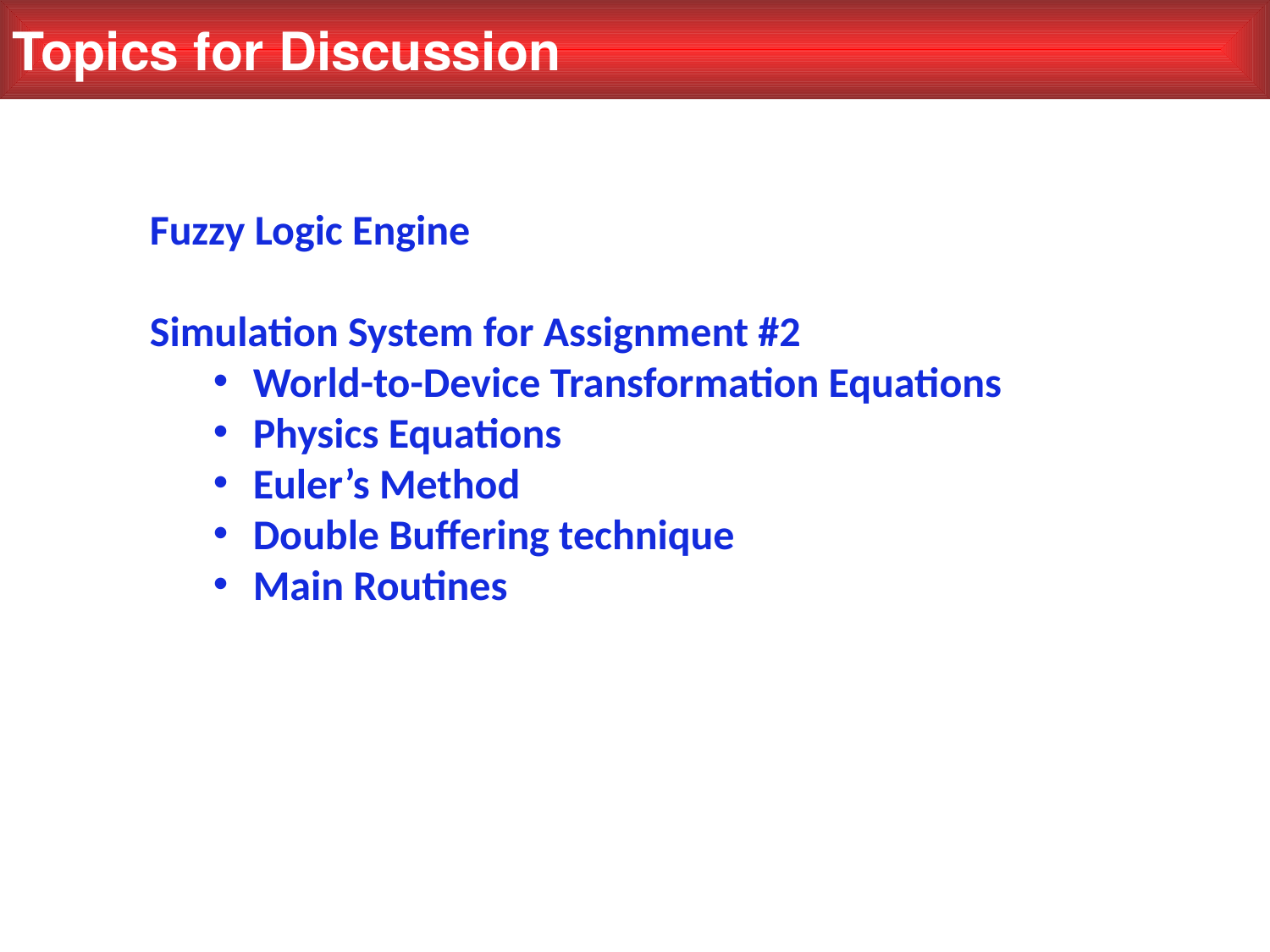

Topics for Discussion
Fuzzy Logic Engine

Simulation System for Assignment #2
World-to-Device Transformation Equations
Physics Equations
Euler’s Method
Double Buffering technique
Main Routines